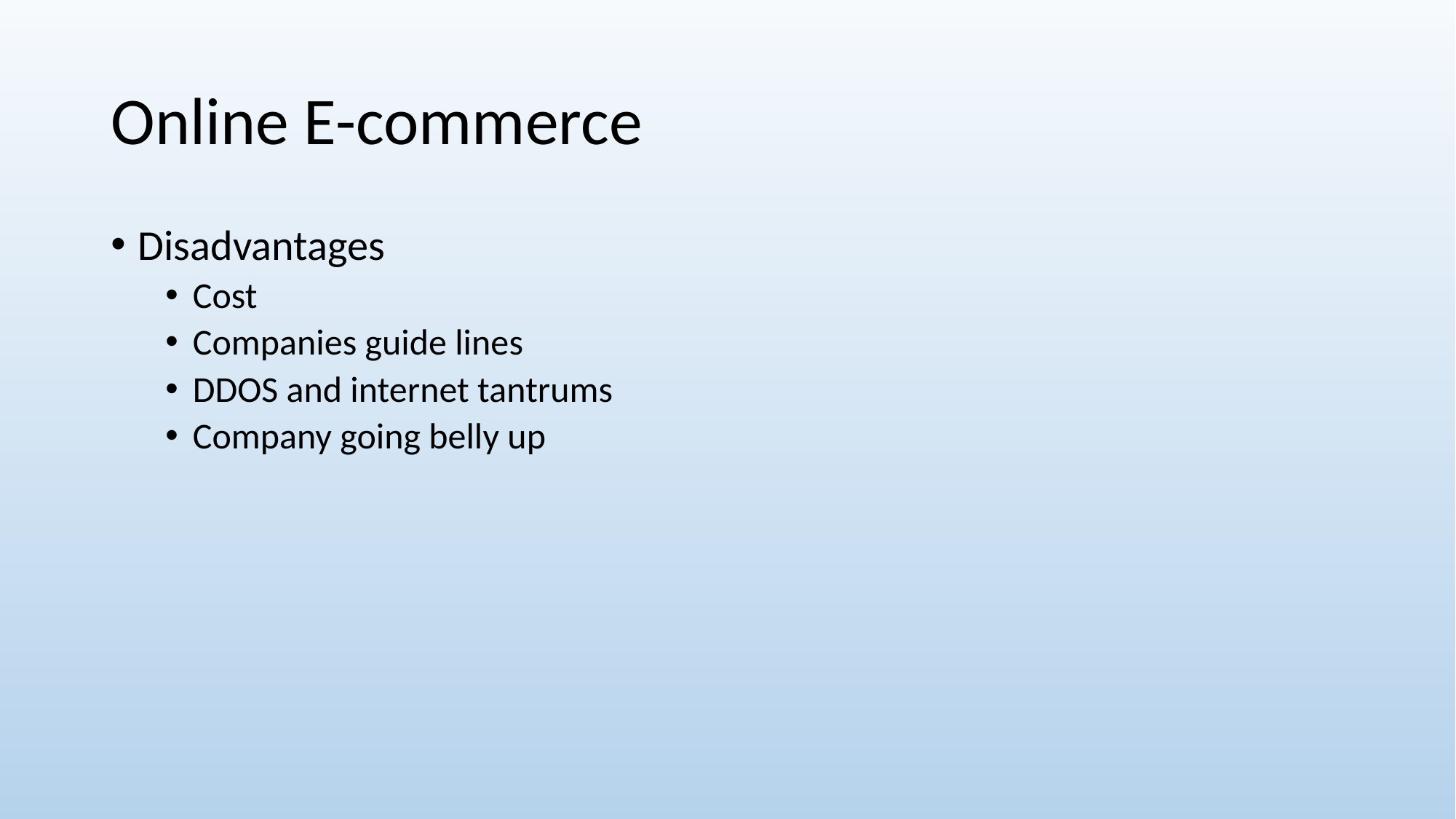

# Online E-commerce
Disadvantages
Cost
Companies guide lines
DDOS and internet tantrums
Company going belly up